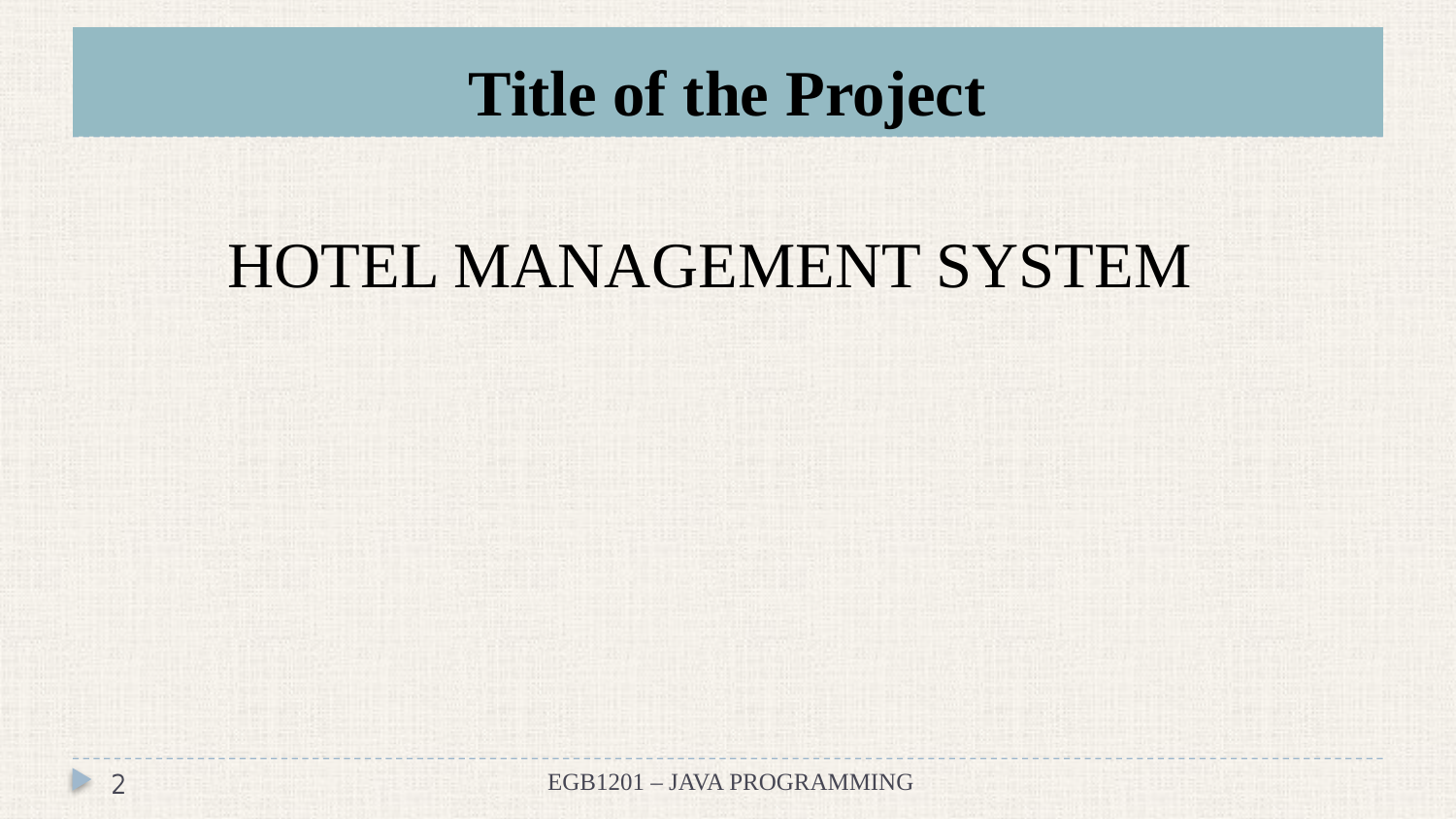

# Title of the Project

HOTEL MANAGEMENT SYSTEM
2
EGB1201 – JAVA PROGRAMMING